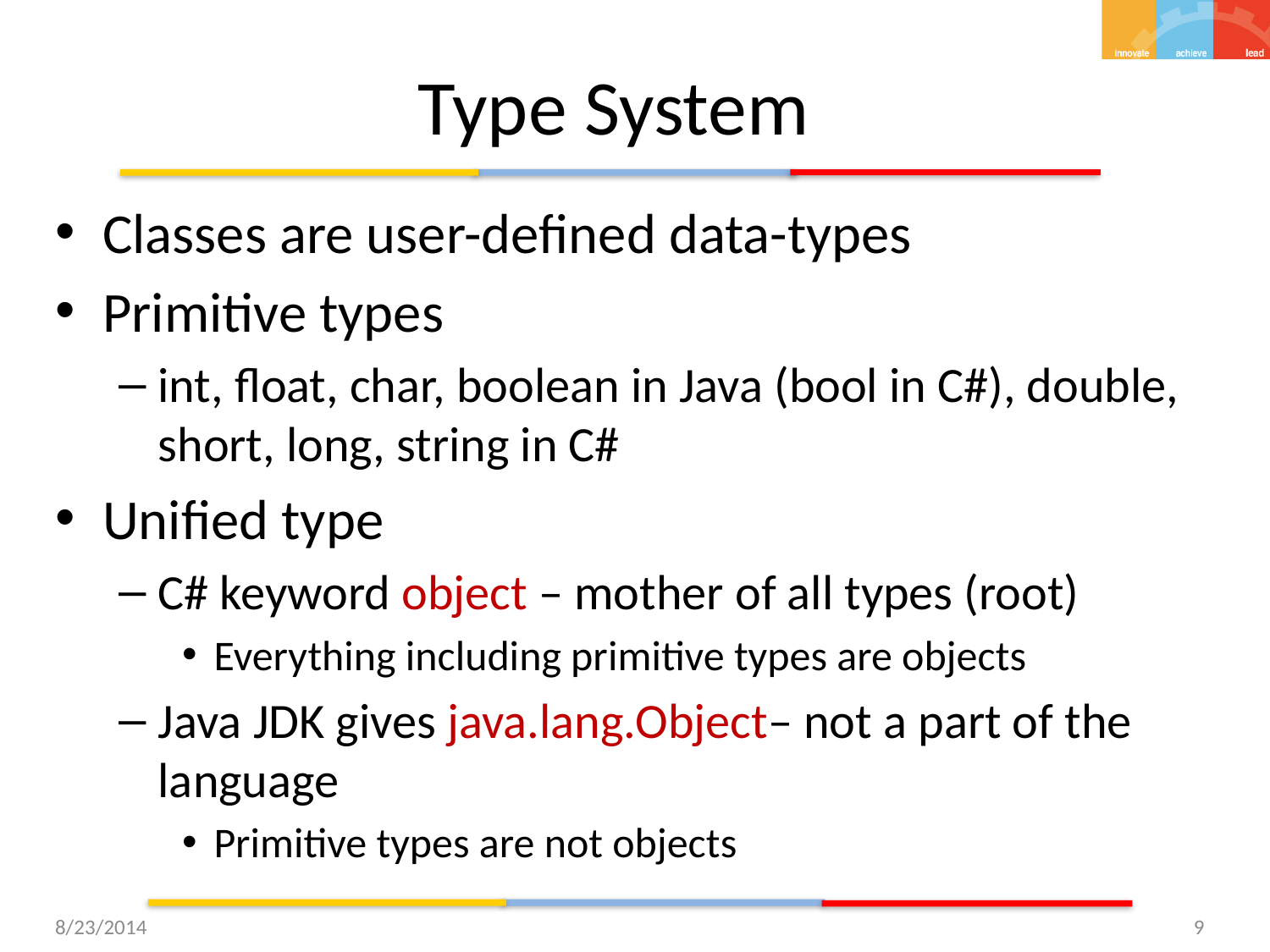

# Type System
Classes are user-defined data-types
Primitive types
int, float, char, boolean in Java (bool in C#), double, short, long, string in C#
Unified type
C# keyword object – mother of all types (root)
Everything including primitive types are objects
Java JDK gives java.lang.Object– not a part of the language
Primitive types are not objects
8/23/2014
9